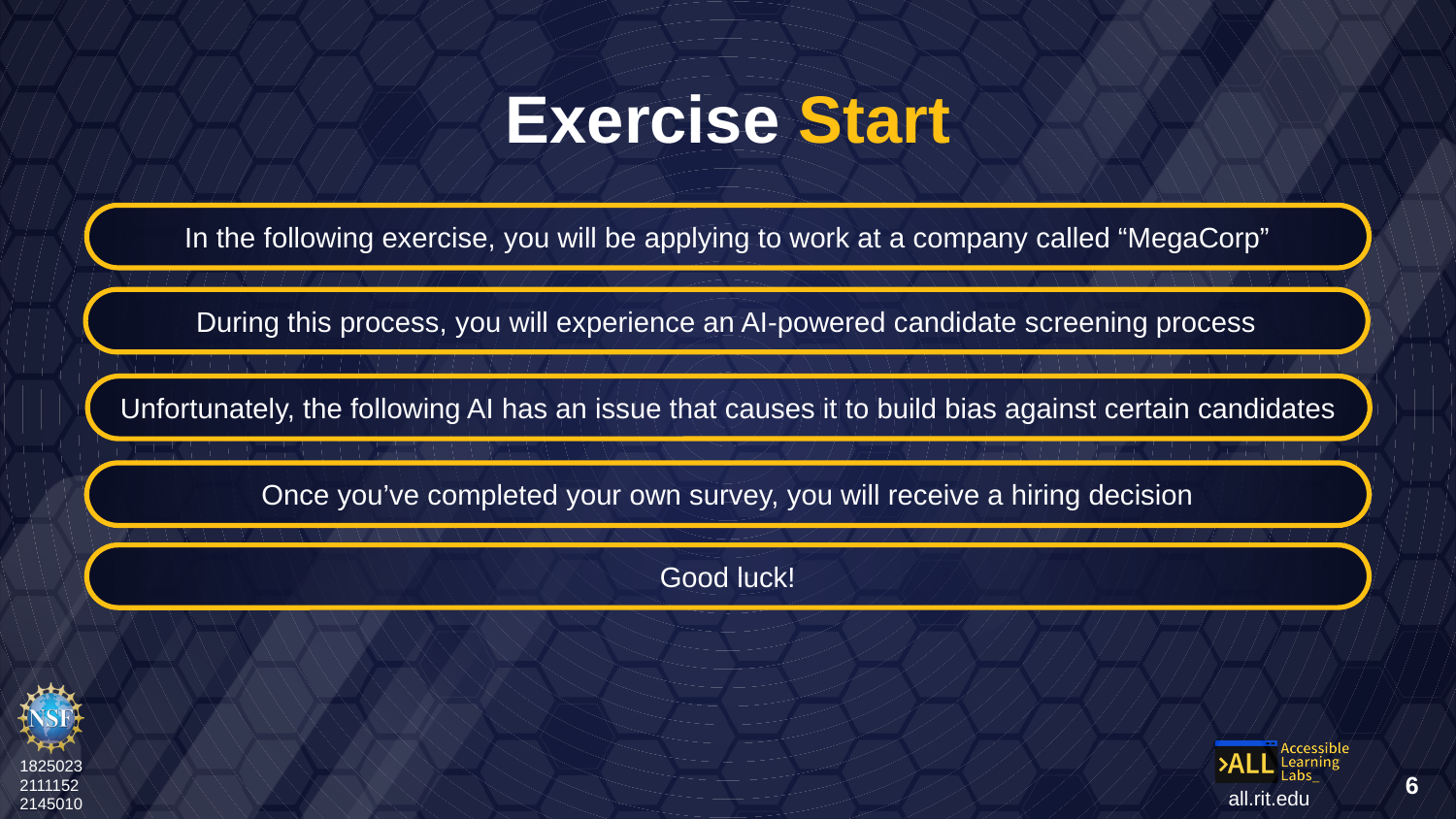

# Exercise Start
In the following exercise, you will be applying to work at a company called “MegaCorp”
During this process, you will experience an AI-powered candidate screening process
Unfortunately, the following AI has an issue that causes it to build bias against certain candidates
Once you’ve completed your own survey, you will receive a hiring decision
Good luck!
6